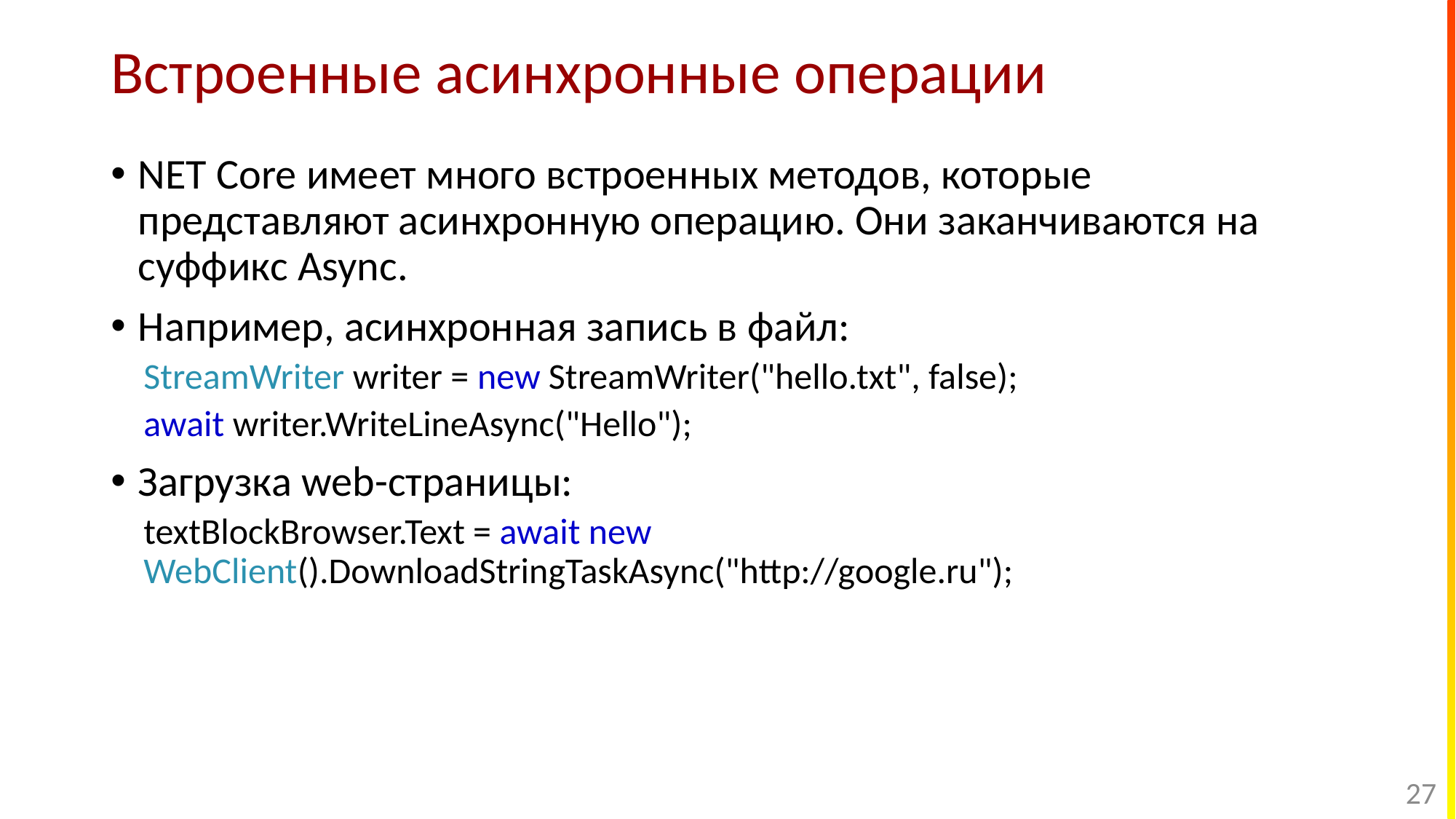

# Встроенные асинхронные операции
NET Core имеет много встроенных методов, которые представляют асинхронную операцию. Они заканчиваются на суффикс Async.
Например, асинхронная запись в файл:
StreamWriter writer = new StreamWriter("hello.txt", false);
await writer.WriteLineAsync("Hello");
Загрузка web-страницы:
textBlockBrowser.Text = await new WebClient().DownloadStringTaskAsync("http://google.ru");
27